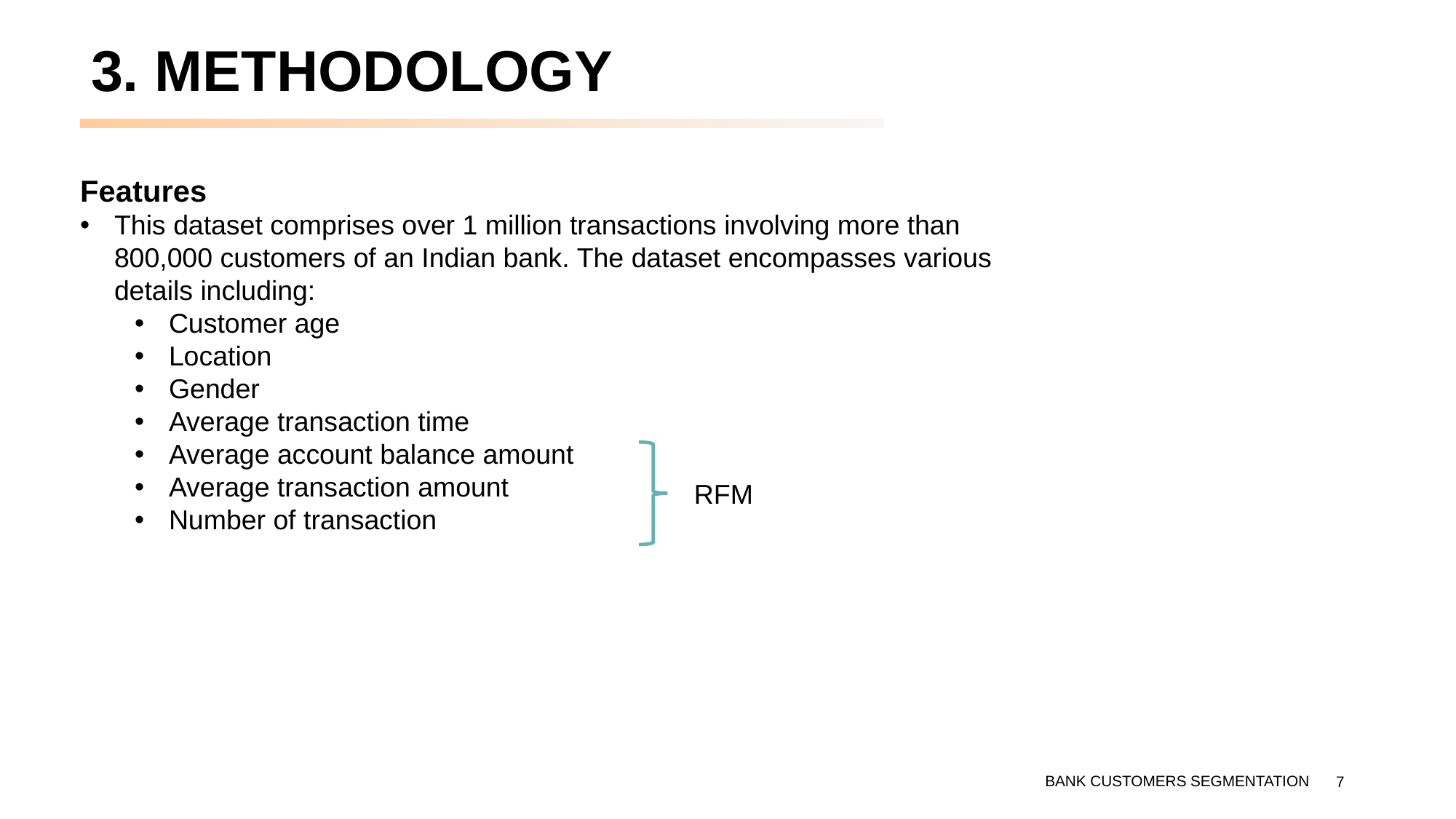

# 3. METHODOLOGY

Features
This dataset comprises over 1 million transactions involving more than 800,000 customers of an Indian bank. The dataset encompasses various details including:
Customer age
Location
Gender
Average transaction time
Average account balance amount
Average transaction amount
Number of transaction

RFM
7
BANK CUSTOMERS SEGMENTATION